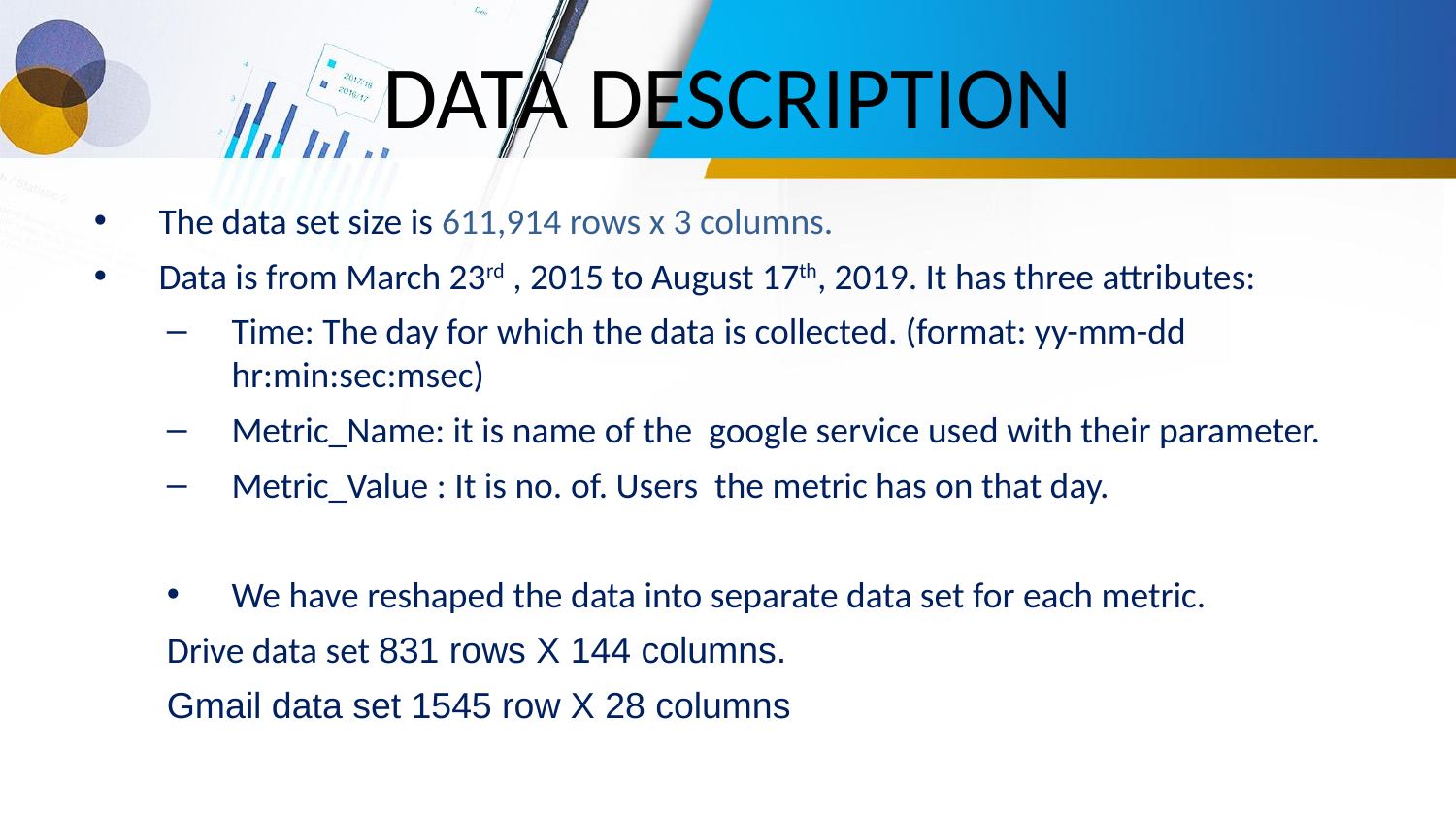

# DATA DESCRIPTION
The data set size is 611,914 rows x 3 columns.
Data is from March 23rd , 2015 to August 17th, 2019. It has three attributes:
Time: The day for which the data is collected. (format: yy-mm-dd hr:min:sec:msec)
Metric_Name: it is name of the  google service used with their parameter.
Metric_Value : It is no. of. Users  the metric has on that day.

We have reshaped the data into separate data set for each metric.
Drive data set 831 rows X 144 columns.
Gmail data set 1545 row X 28 columns